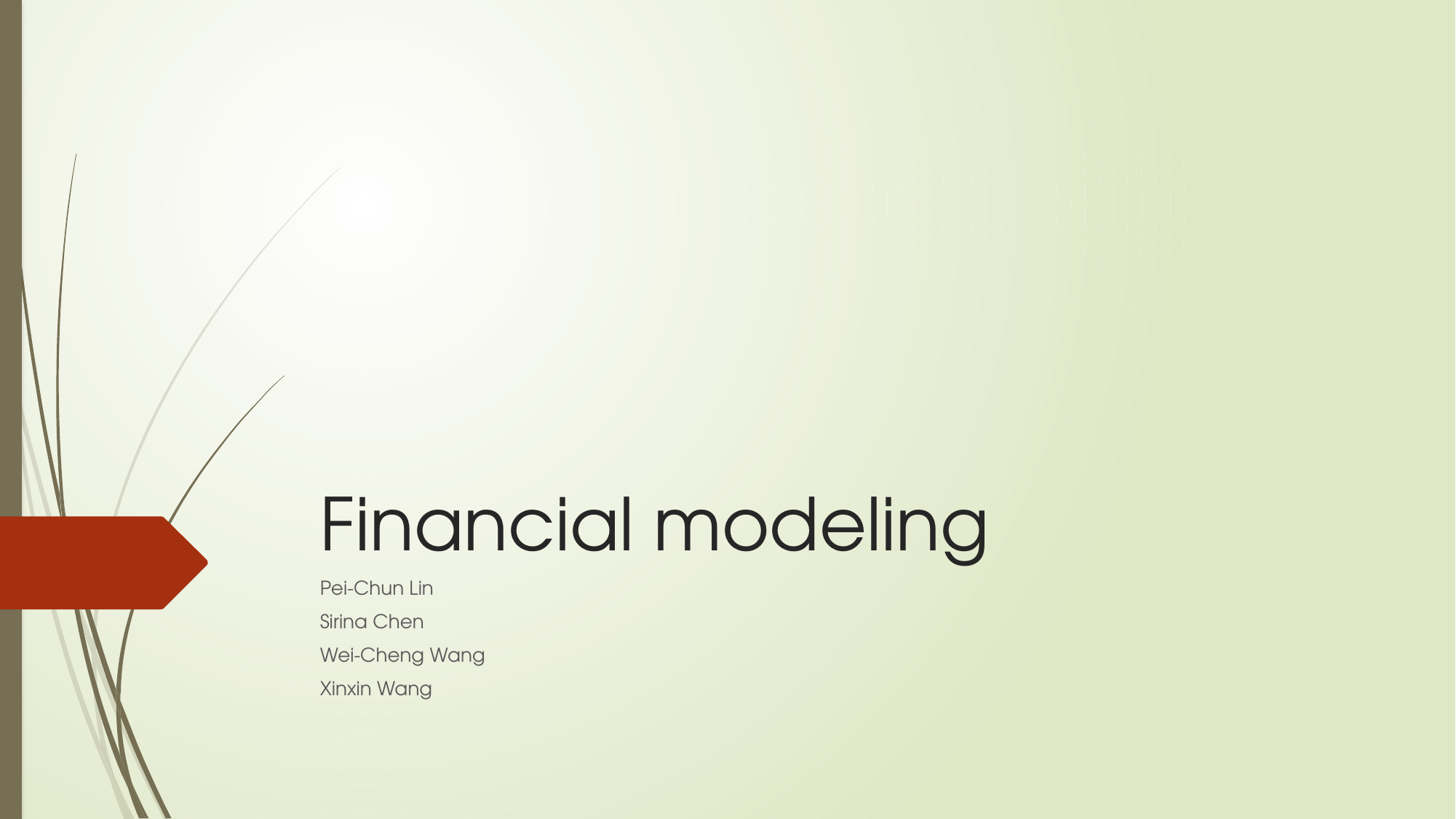

# Financial modeling
Pei-Chun Lin
Sirina Chen
Wei-Cheng Wang
Xinxin Wang